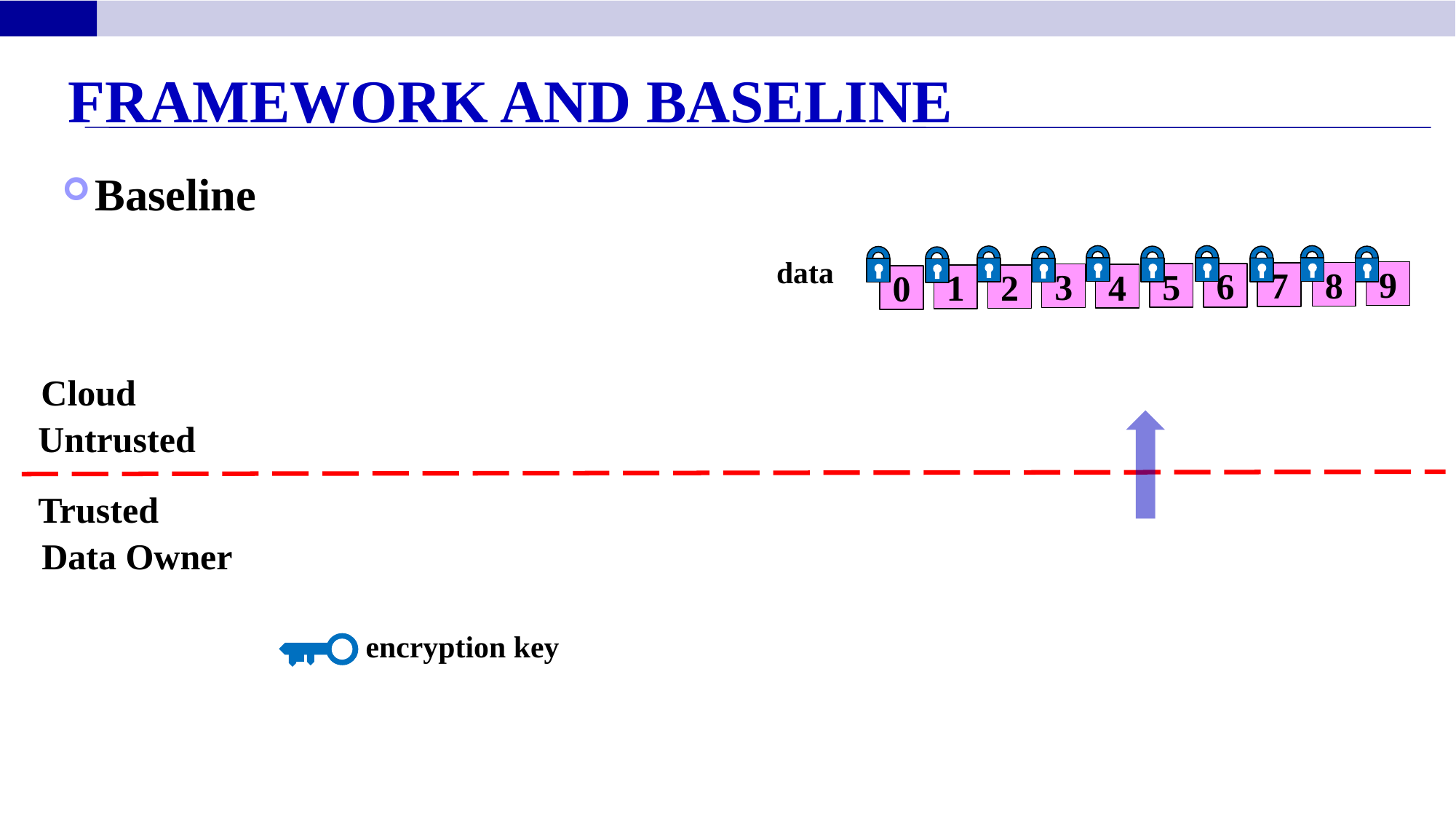

Framework and Baseline
Baseline

data
9
8
7
6
5
3
4
2
1
0
Cloud
Untrusted

Trusted
Data Owner
encryption key